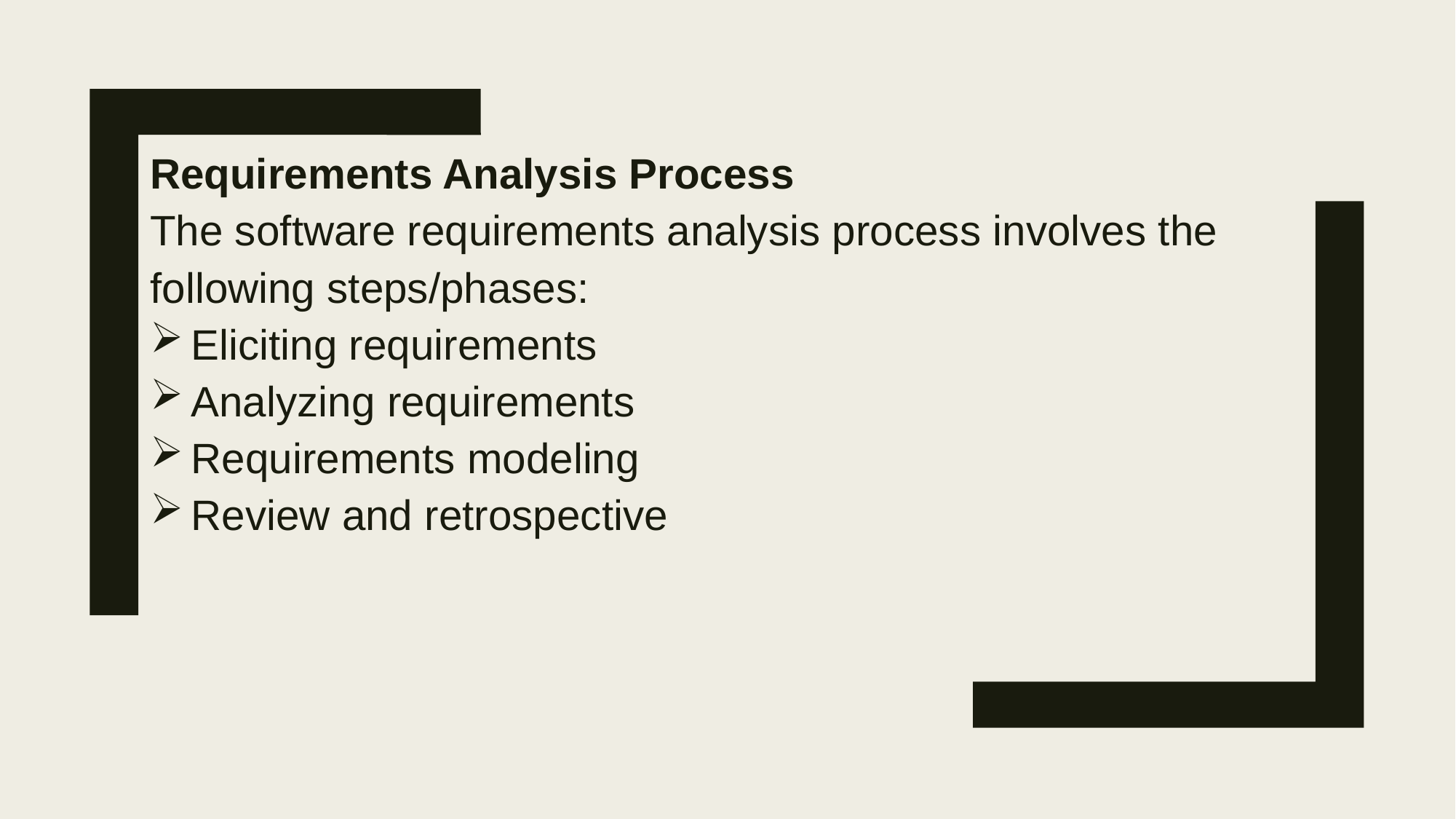

Requirements Analysis Process
The software requirements analysis process involves the following steps/phases:
Eliciting requirements
Analyzing requirements
Requirements modeling
Review and retrospective